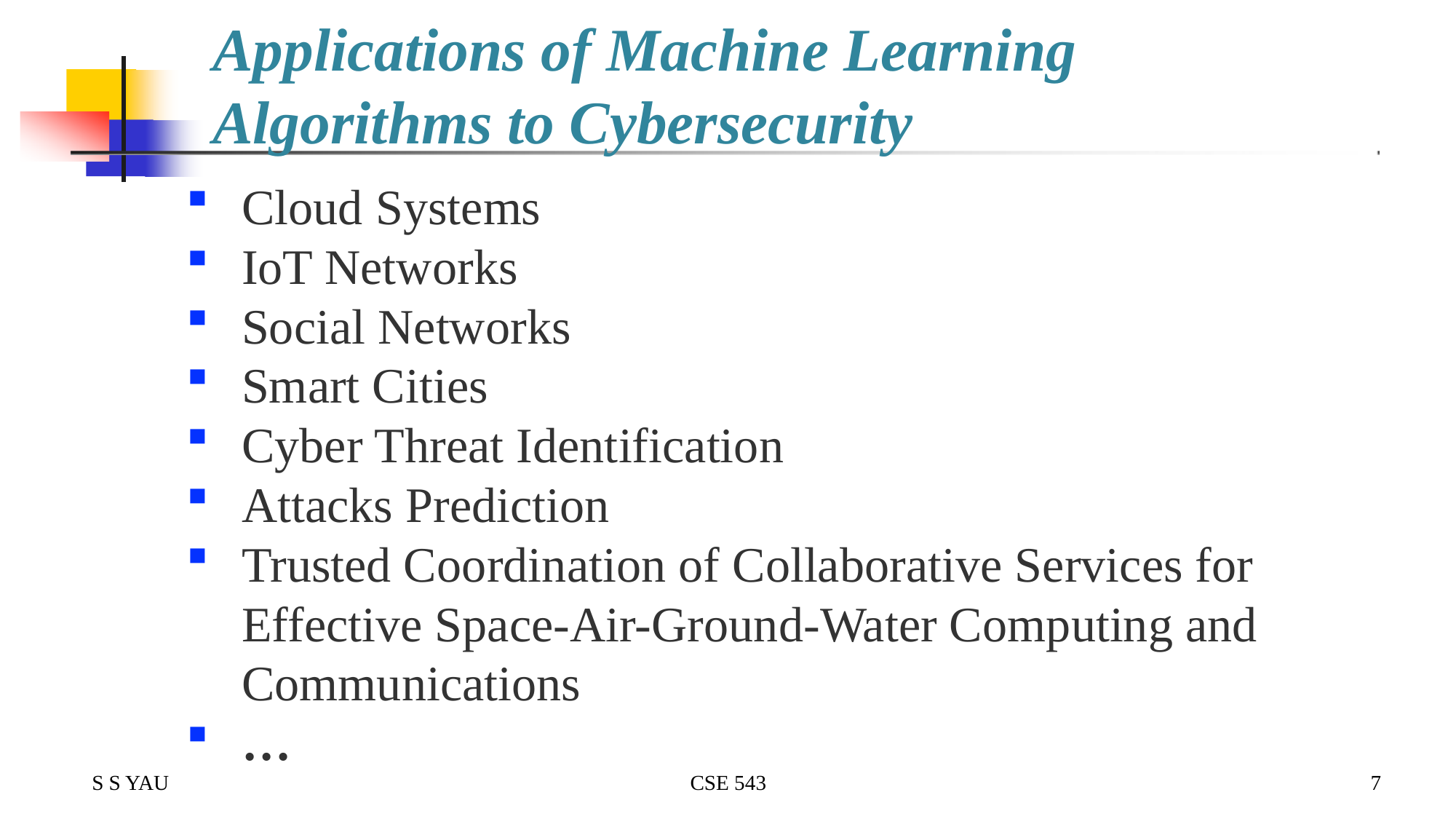

# Applications of Machine Learning Algorithms to Cybersecurity
Cloud Systems
IoT Networks
Social Networks
Smart Cities
Cyber Threat Identification
Attacks Prediction
Trusted Coordination of Collaborative Services for Effective Space-Air-Ground-Water Computing and Communications
…

S S YAU
CSE 543
7